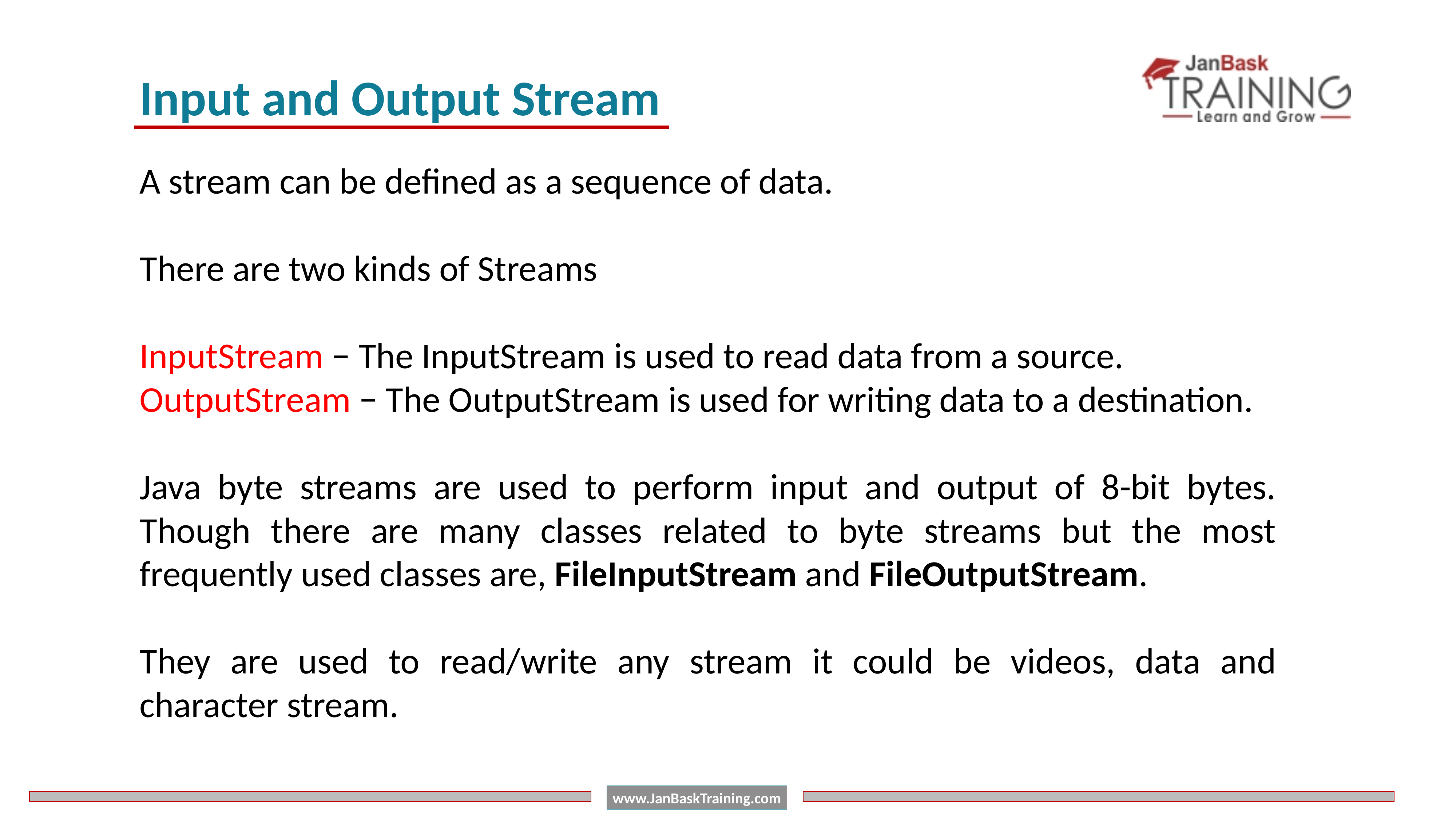

Input and Output Stream

A stream can be defined as a sequence of data.

There are two kinds of Streams

InputStream − The InputStream is used to read data from a source.
OutputStream − The OutputStream is used for writing data to a destination.

Java byte streams are used to perform input and output of 8-bit bytes. Though there are many classes related to byte streams but the most frequently used classes are, FileInputStream and FileOutputStream.

They are used to read/write any stream it could be videos, data and character stream.